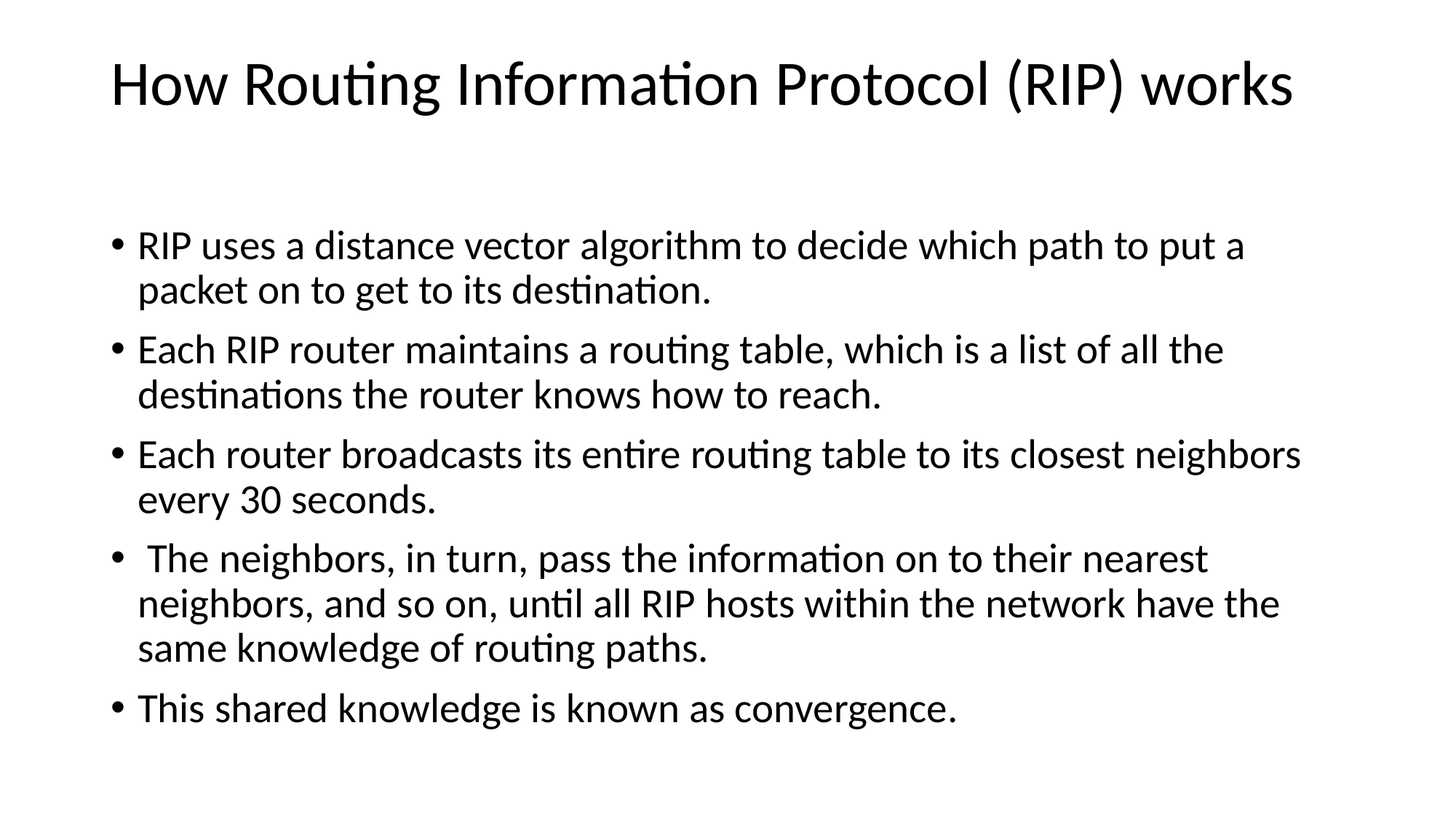

# How Routing Information Protocol (RIP) works
RIP uses a distance vector algorithm to decide which path to put a packet on to get to its destination.
Each RIP router maintains a routing table, which is a list of all the destinations the router knows how to reach.
Each router broadcasts its entire routing table to its closest neighbors every 30 seconds.
 The neighbors, in turn, pass the information on to their nearest neighbors, and so on, until all RIP hosts within the network have the same knowledge of routing paths.
This shared knowledge is known as convergence.